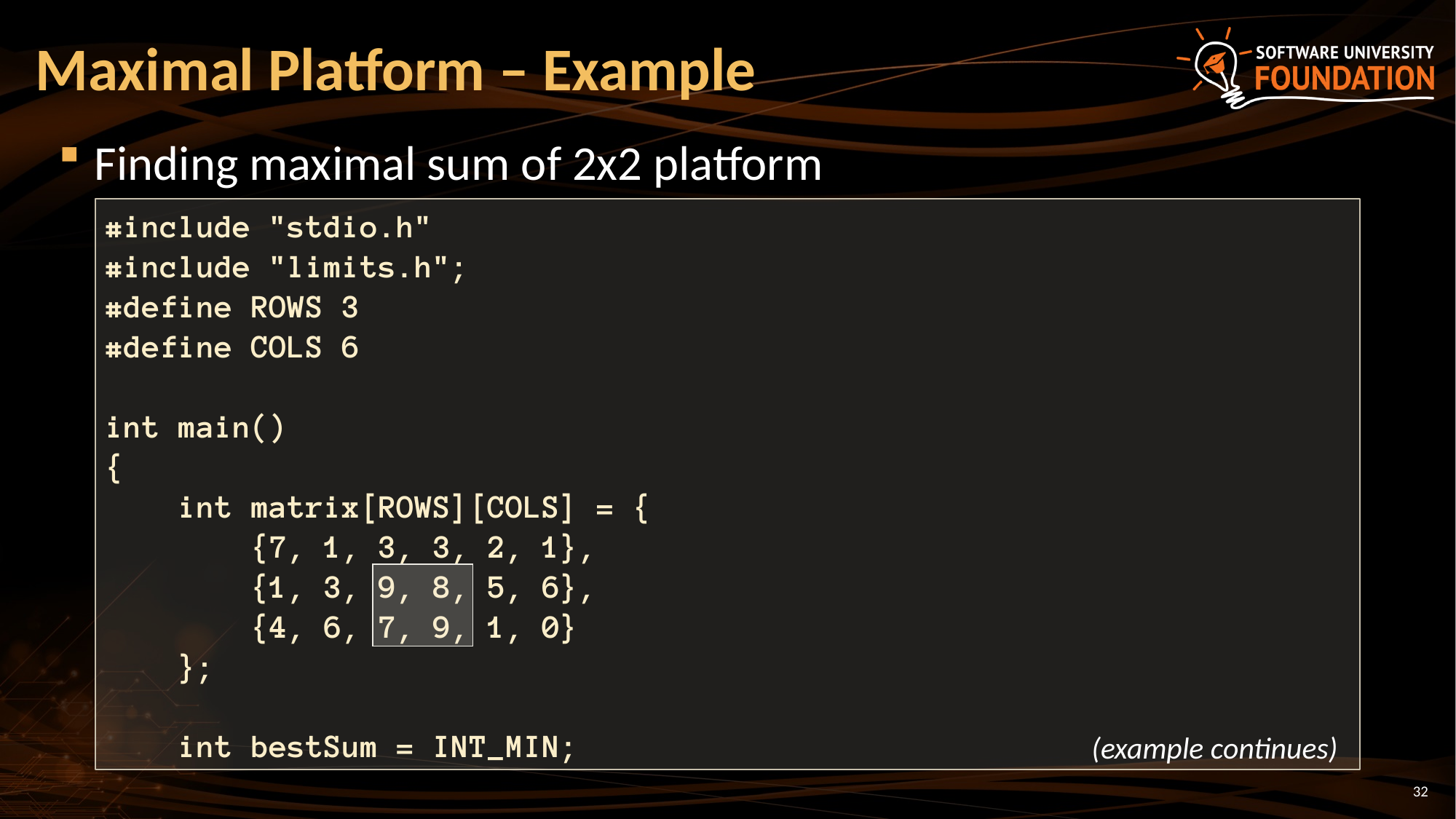

# Maximal Platform – Example
Finding maximal sum of 2x2 platform
#include "stdio.h"
#include "limits.h";
#define ROWS 3
#define COLS 6

int main()
{
    int matrix[ROWS][COLS] = {
        {7, 1, 3, 3, 2, 1},
        {1, 3, 9, 8, 5, 6},
        {4, 6, 7, 9, 1, 0}
    };

    int bestSum = INT_MIN;

(example continues)
32